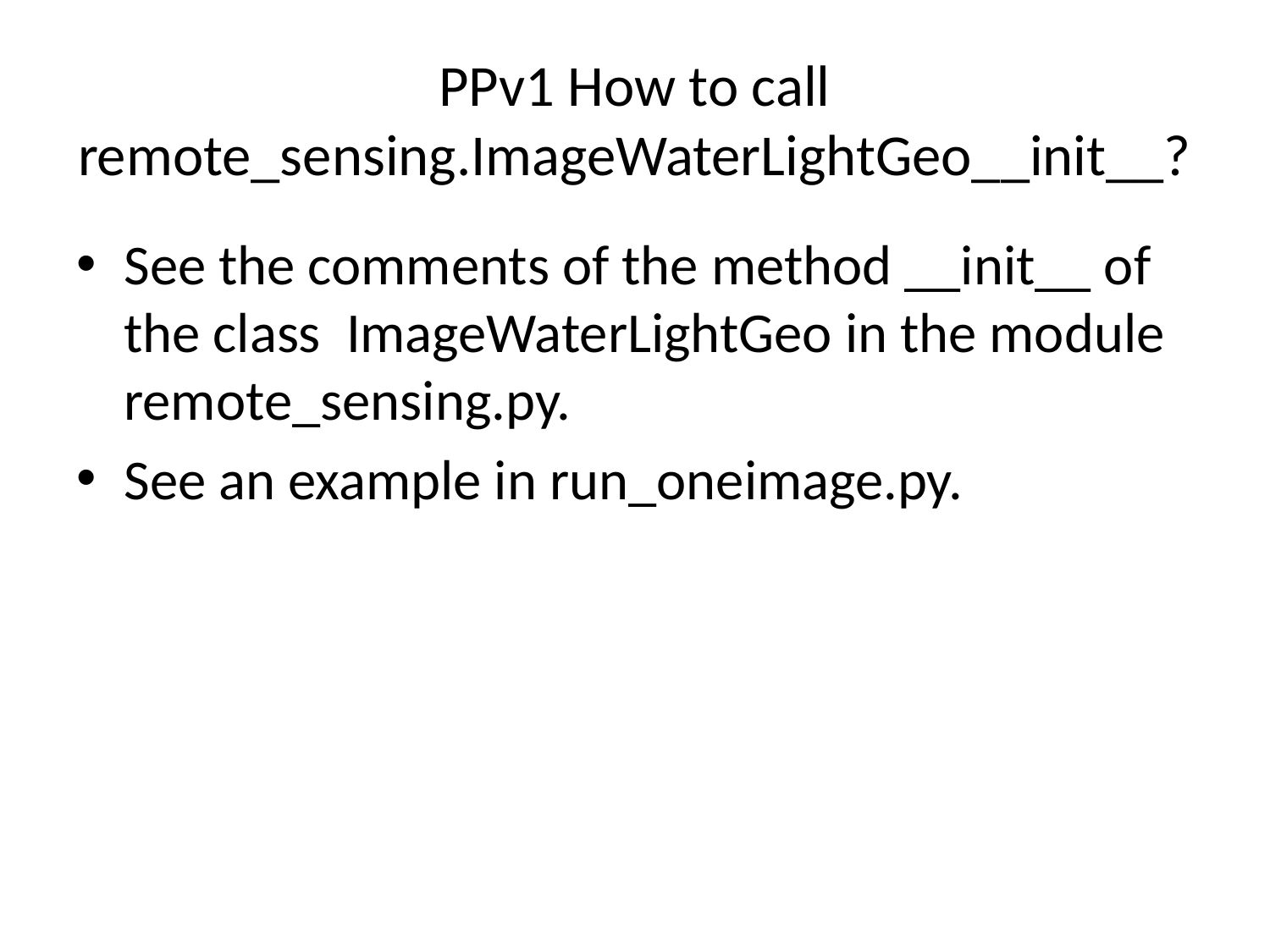

# PPv1 How to call remote_sensing.ImageWaterLightGeo__init__?
See the comments of the method __init__ of the class  ImageWaterLightGeo in the module remote_sensing.py.
See an example in run_oneimage.py.